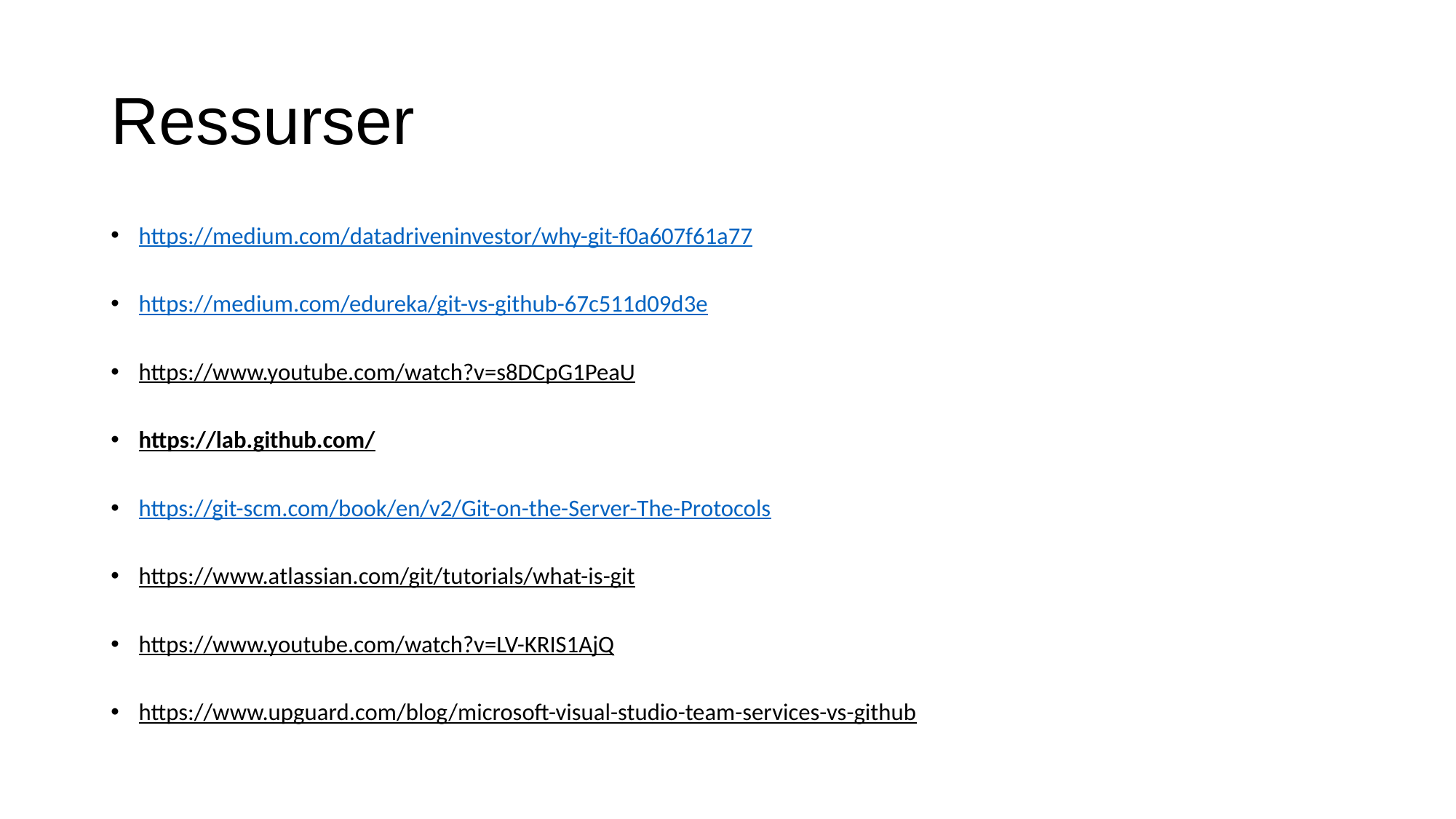

# Ressurser
https://medium.com/datadriveninvestor/why-git-f0a607f61a77

https://medium.com/edureka/git-vs-github-67c511d09d3e

https://www.youtube.com/watch?v=s8DCpG1PeaU

https://lab.github.com/

https://git-scm.com/book/en/v2/Git-on-the-Server-The-Protocols

https://www.atlassian.com/git/tutorials/what-is-git

https://www.youtube.com/watch?v=LV-KRIS1AjQ

https://www.upguard.com/blog/microsoft-visual-studio-team-services-vs-github